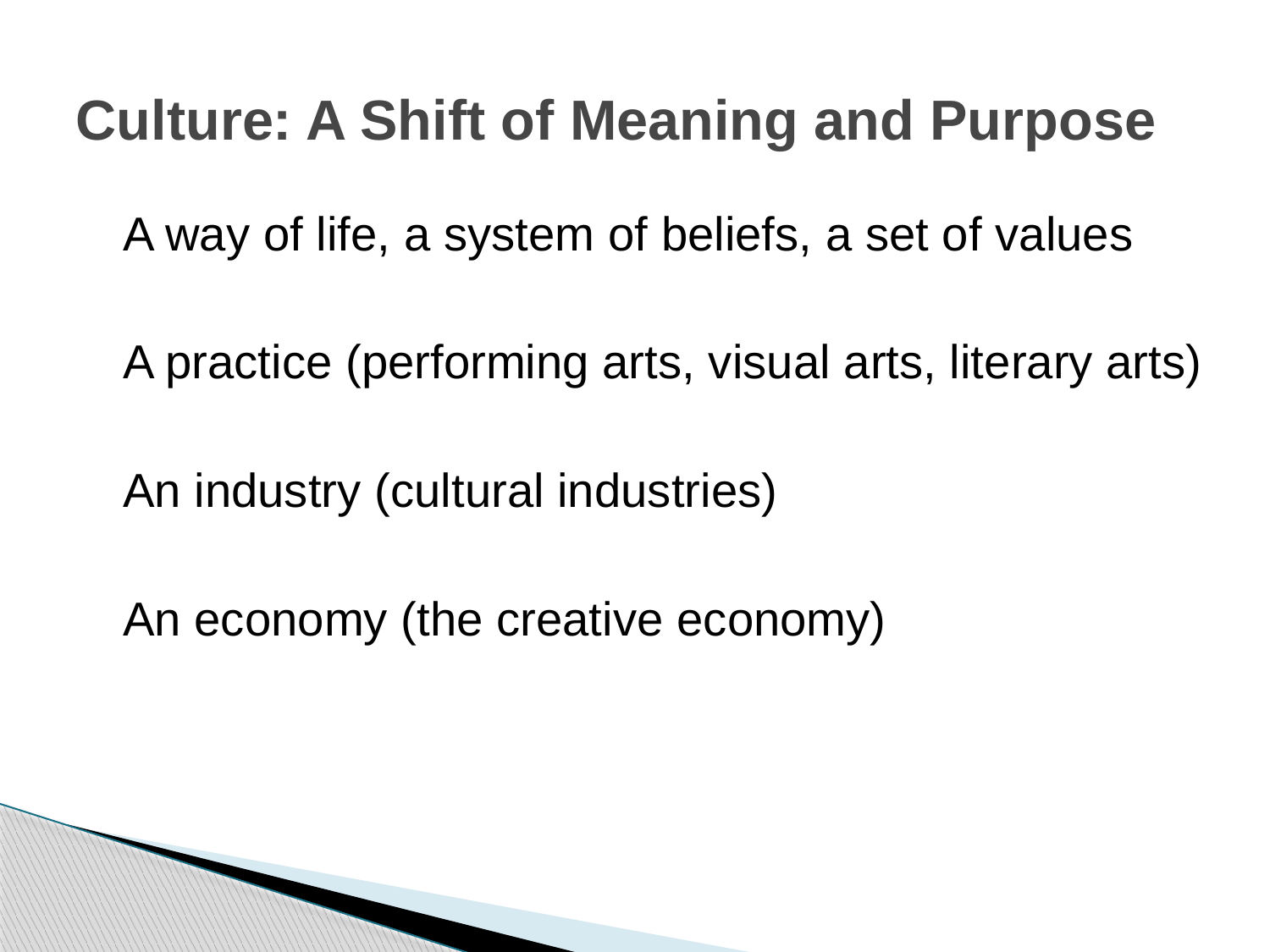

# Culture: A Shift of Meaning and Purpose
A way of life, a system of beliefs, a set of values

A practice (performing arts, visual arts, literary arts)

An industry (cultural industries)

An economy (the creative economy)